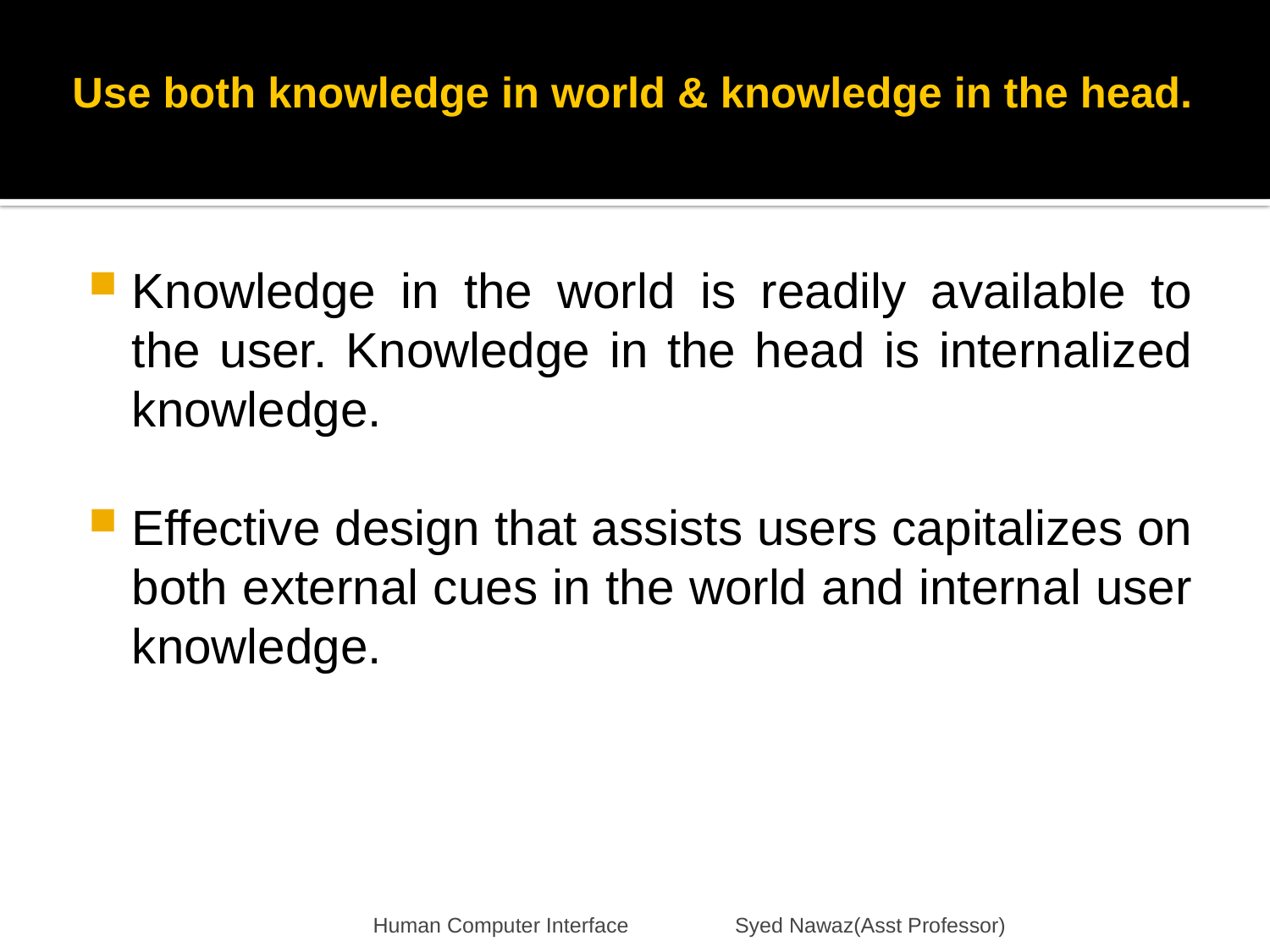

# Use both knowledge in world & knowledge in the head.
Knowledge in the world is readily available to the user. Knowledge in the head is internalized knowledge.

Effective design that assists users capitalizes on both external cues in the world and internal user knowledge.
Human Computer Interface                  Syed Nawaz(Asst Professor)